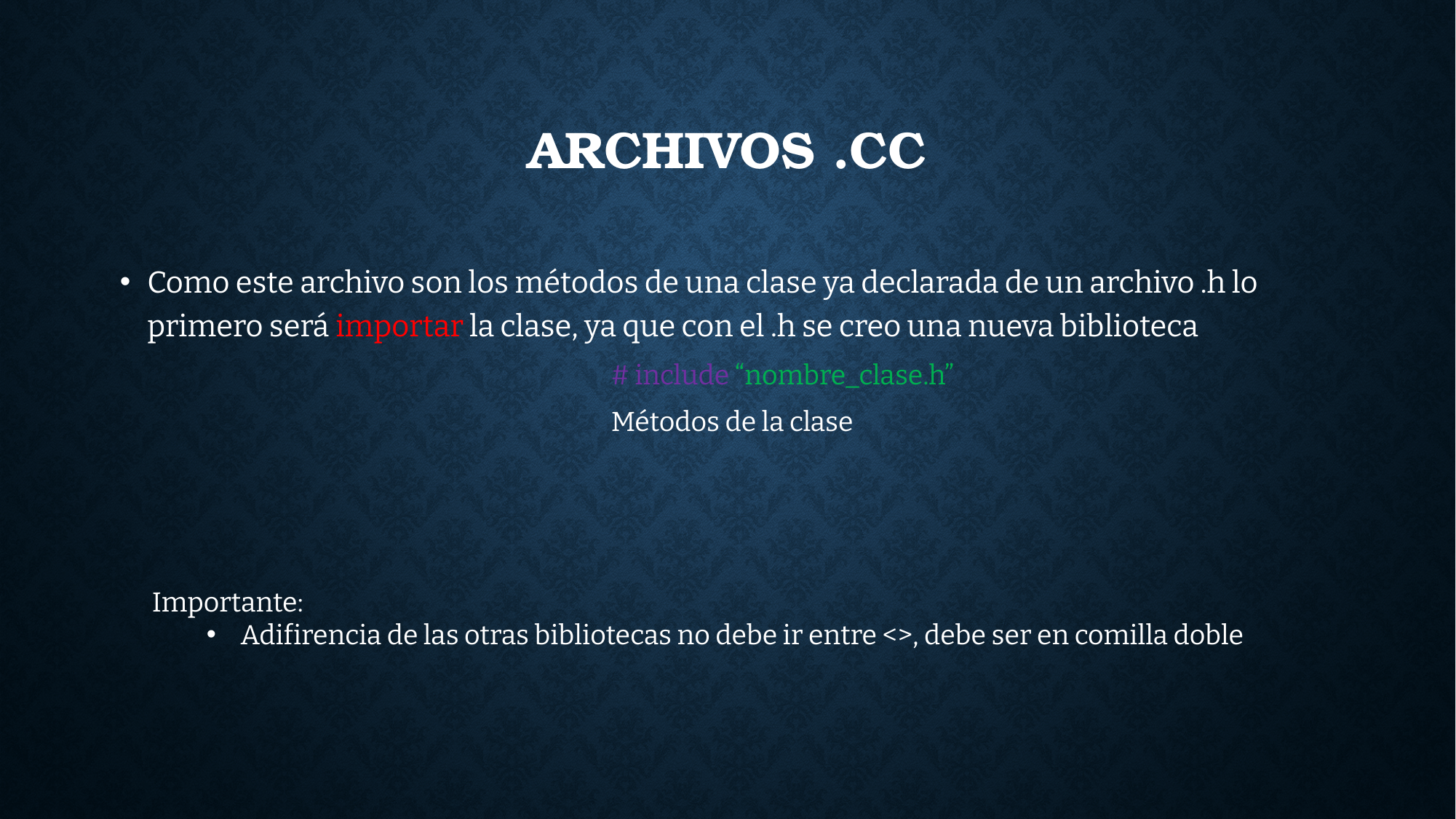

# Archivos .cc
Como este archivo son los métodos de una clase ya declarada de un archivo .h lo primero será importar la clase, ya que con el .h se creo una nueva biblioteca
				# include “nombre_clase.h”
				Métodos de la clase
Importante:
Adifirencia de las otras bibliotecas no debe ir entre <>, debe ser en comilla doble